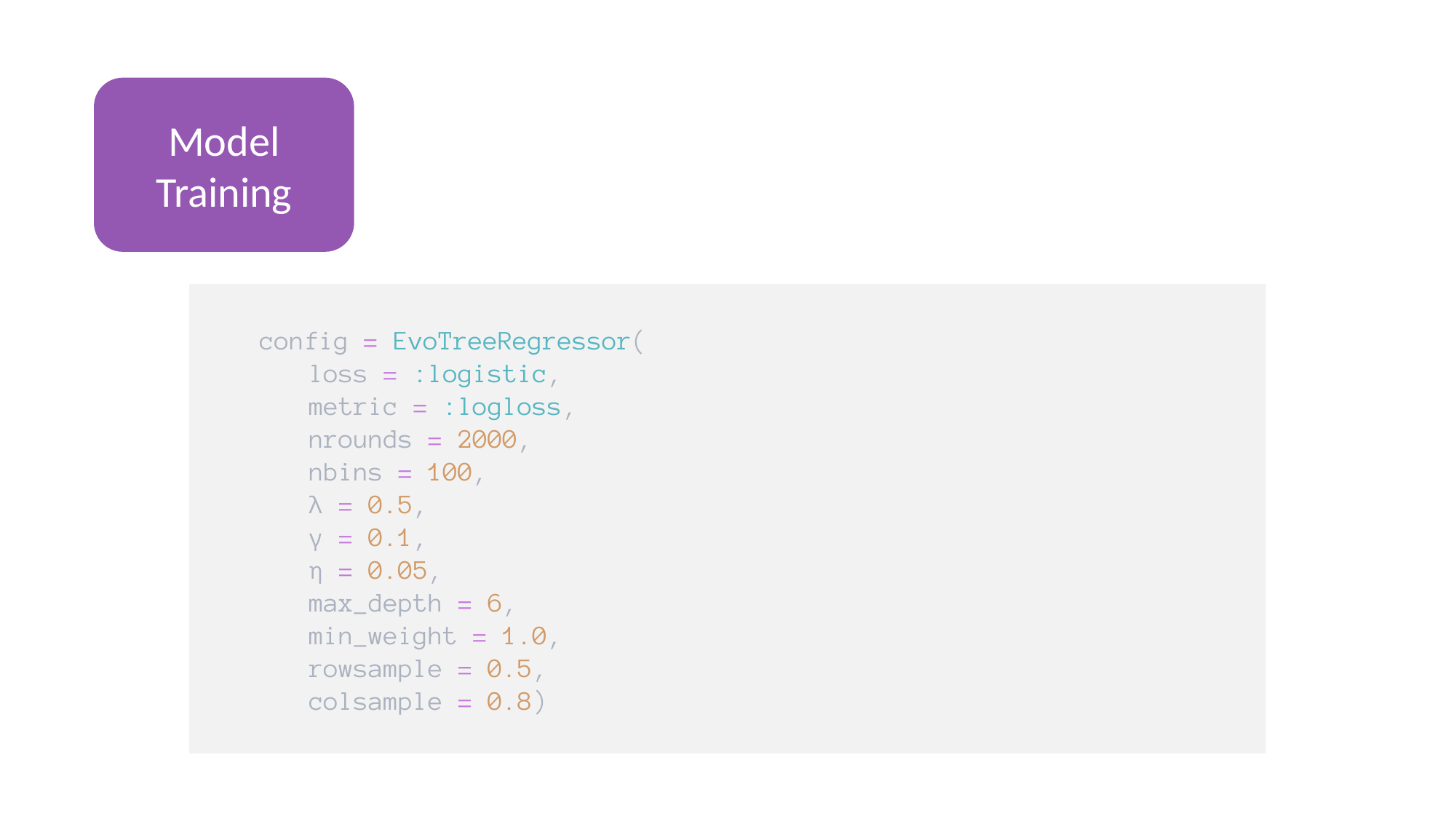

Model Training

    config = EvoTreeRegressor(
	loss = :logistic,
	metric = :logloss,
	nrounds = 2000,
	nbins = 100,
	λ = 0.5,
	γ = 0.1,
	η = 0.05,
	max_depth = 6,
	min_weight = 1.0,
	rowsample = 0.5,
	colsample = 0.8)